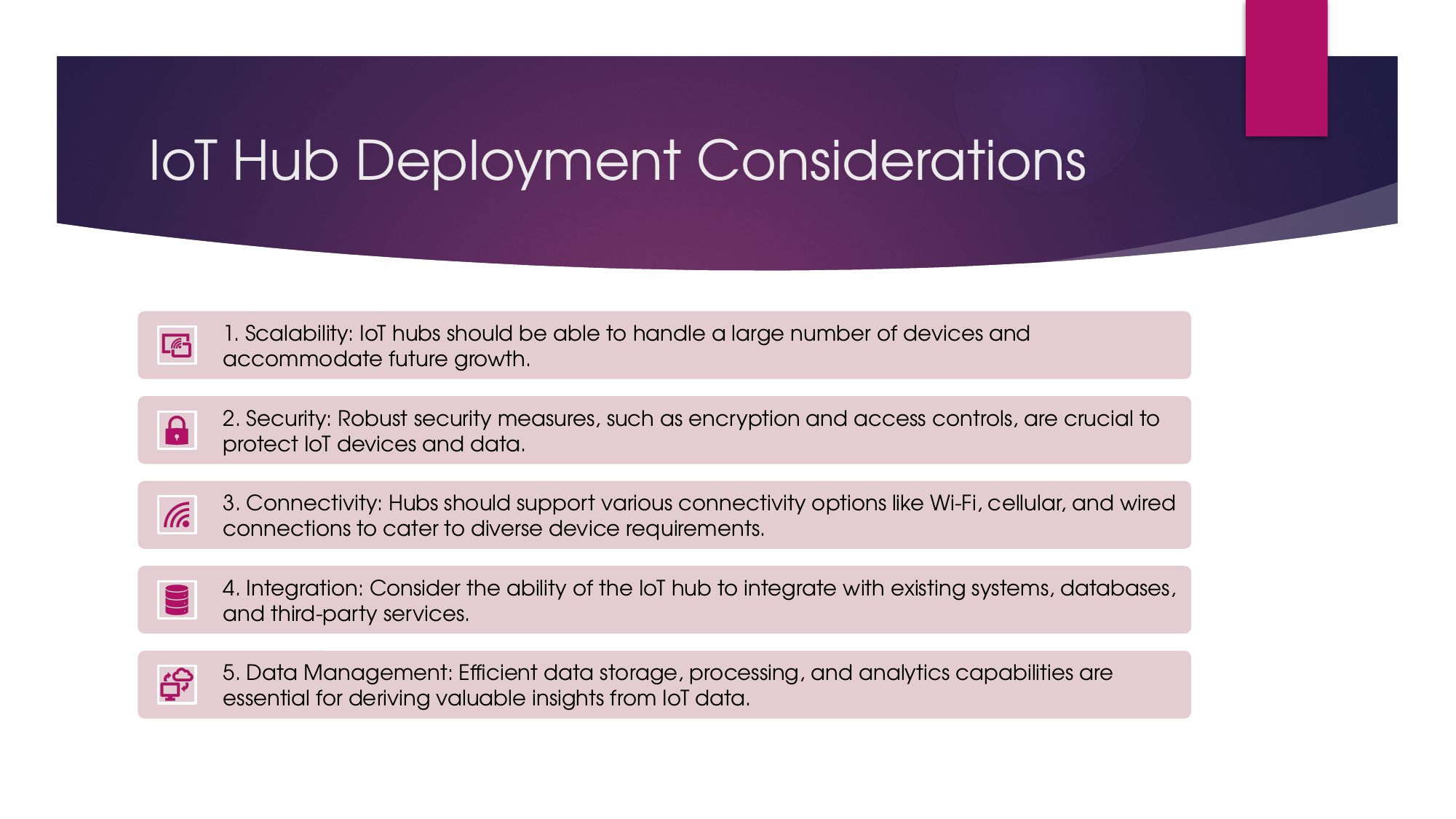

# IoT Hub Deployment Considerations
1. Scalability: IoT hubs should be able to handle a large number of devices and accommodate future growth.
2. Security: Robust security measures, such as encryption and access controls, are crucial to protect IoT devices and data.
3. Connectivity: Hubs should support various connectivity options like Wi-Fi, cellular, and wired connections to cater to diverse device requirements.
4. Integration: Consider the ability of the IoT hub to integrate with existing systems, databases, and third-party services.
5. Data Management: Efficient data storage, processing, and analytics capabilities are essential for deriving valuable insights from IoT data.